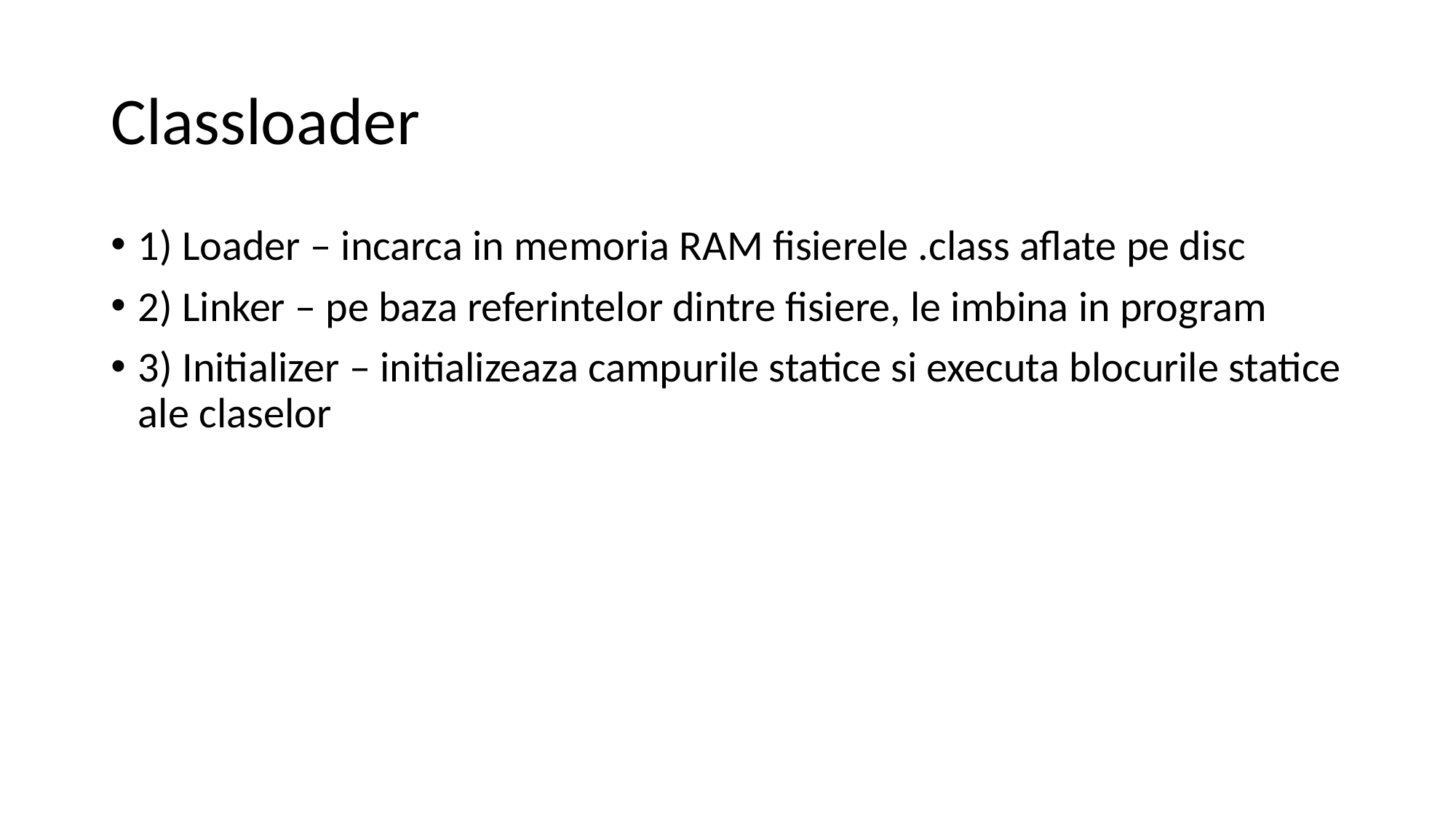

# Classloader
1) Loader – incarca in memoria RAM fisierele .class aflate pe disc
2) Linker – pe baza referintelor dintre fisiere, le imbina in program
3) Initializer – initializeaza campurile statice si executa blocurile statice ale claselor